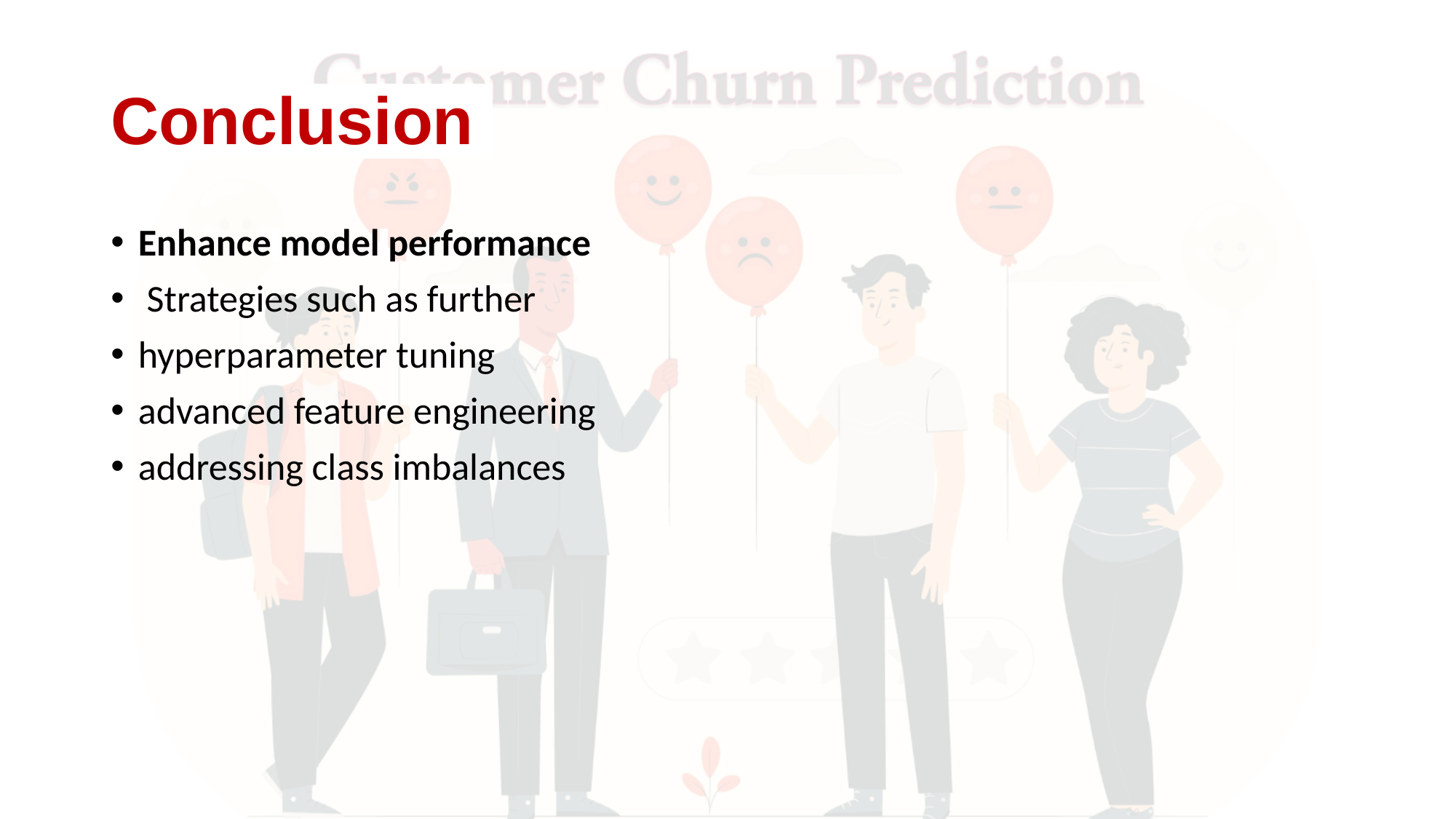

# Conclusion
Enhance model performance
 Strategies such as further
hyperparameter tuning
advanced feature engineering
addressing class imbalances